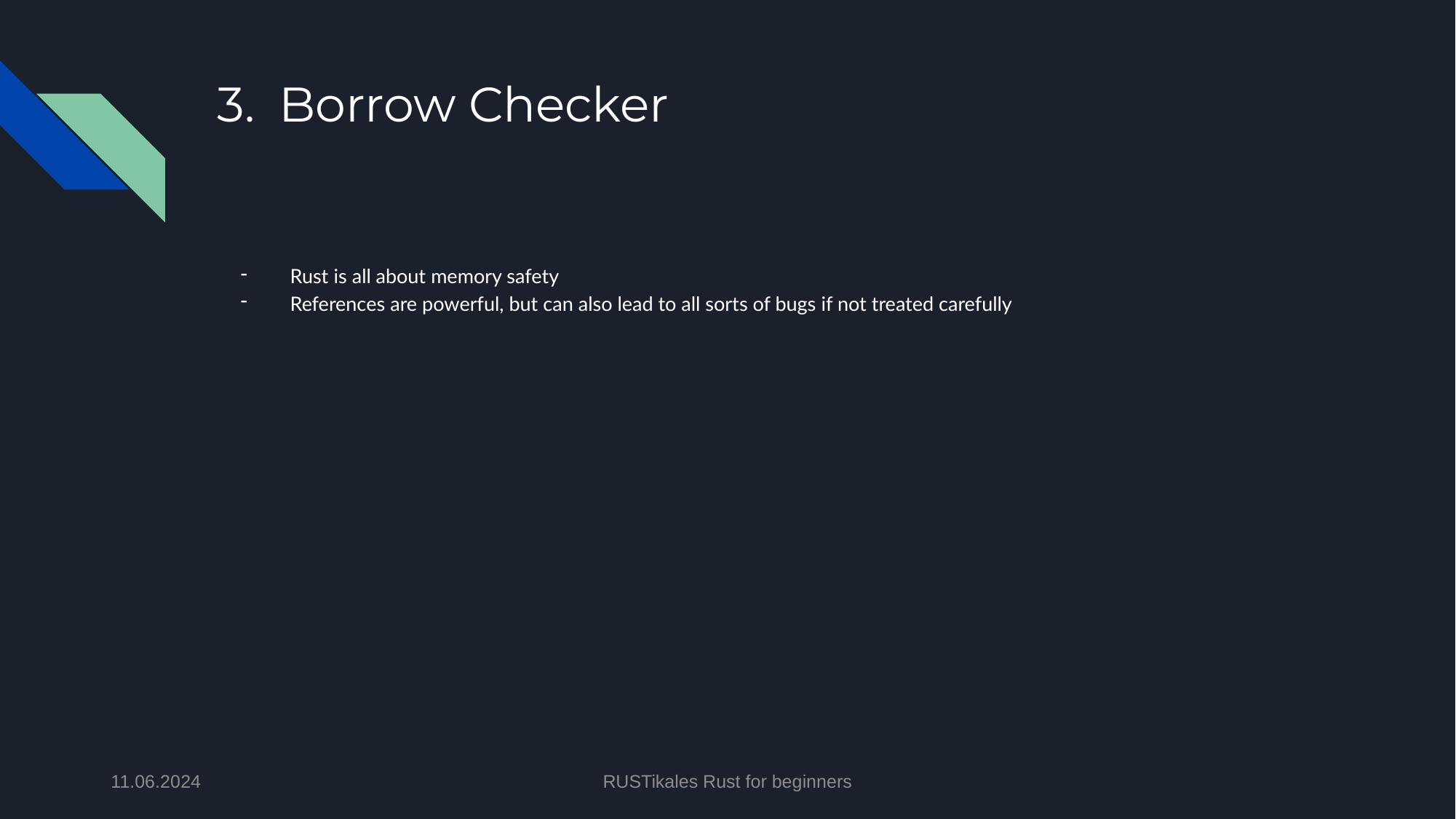

# Borrow Checker
Rust is all about memory safety
References are powerful, but can also lead to all sorts of bugs if not treated carefully
11.06.2024
RUSTikales Rust for beginners